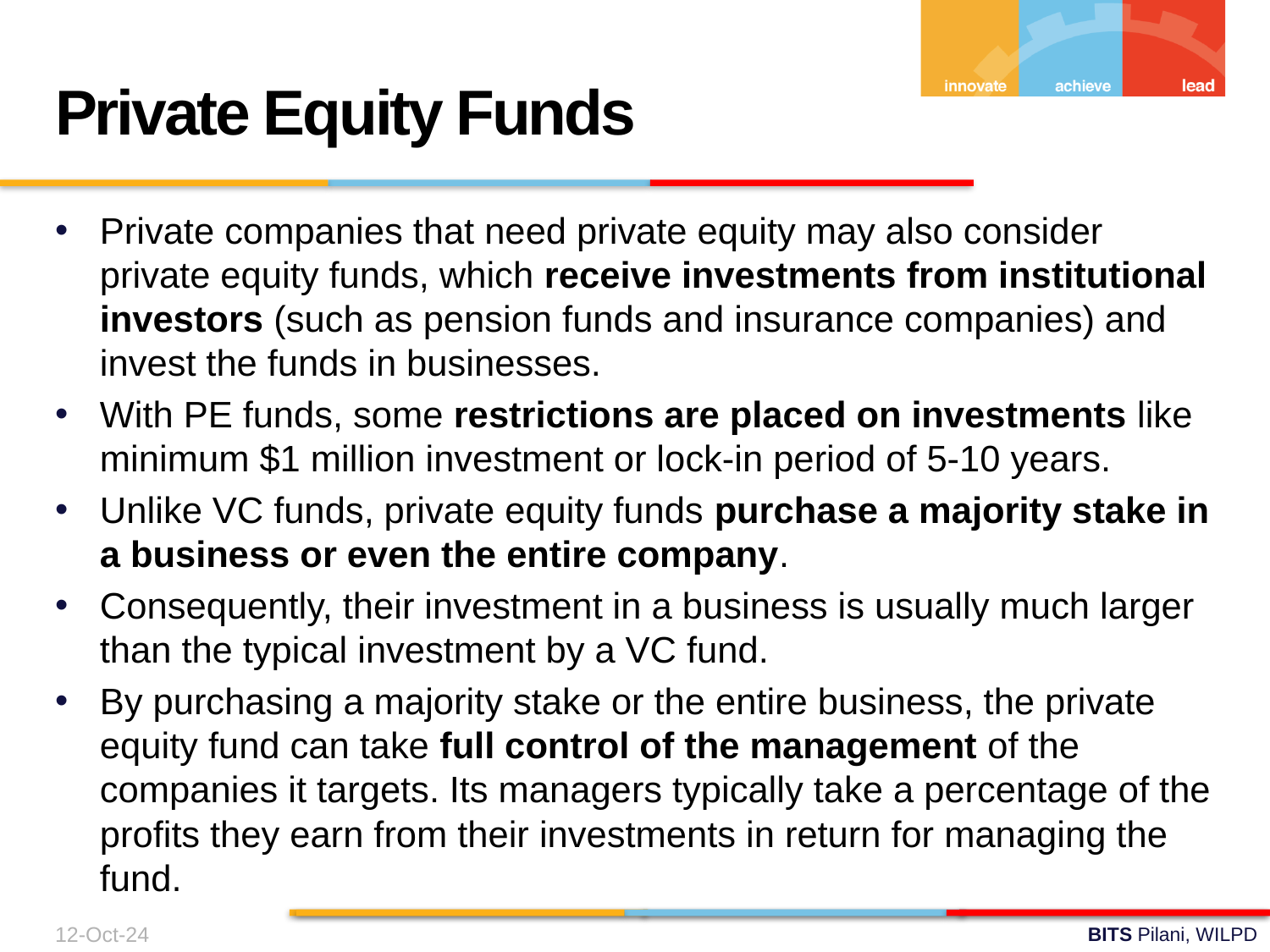

Private Equity Funds
Private companies that need private equity may also consider private equity funds, which receive investments from institutional investors (such as pension funds and insurance companies) and invest the funds in businesses.
With PE funds, some restrictions are placed on investments like minimum $1 million investment or lock-in period of 5-10 years.
Unlike VC funds, private equity funds purchase a majority stake in a business or even the entire company.
Consequently, their investment in a business is usually much larger than the typical investment by a VC fund.
By purchasing a majority stake or the entire business, the private equity fund can take full control of the management of the companies it targets. Its managers typically take a percentage of the profits they earn from their investments in return for managing the fund.
12-Oct-24